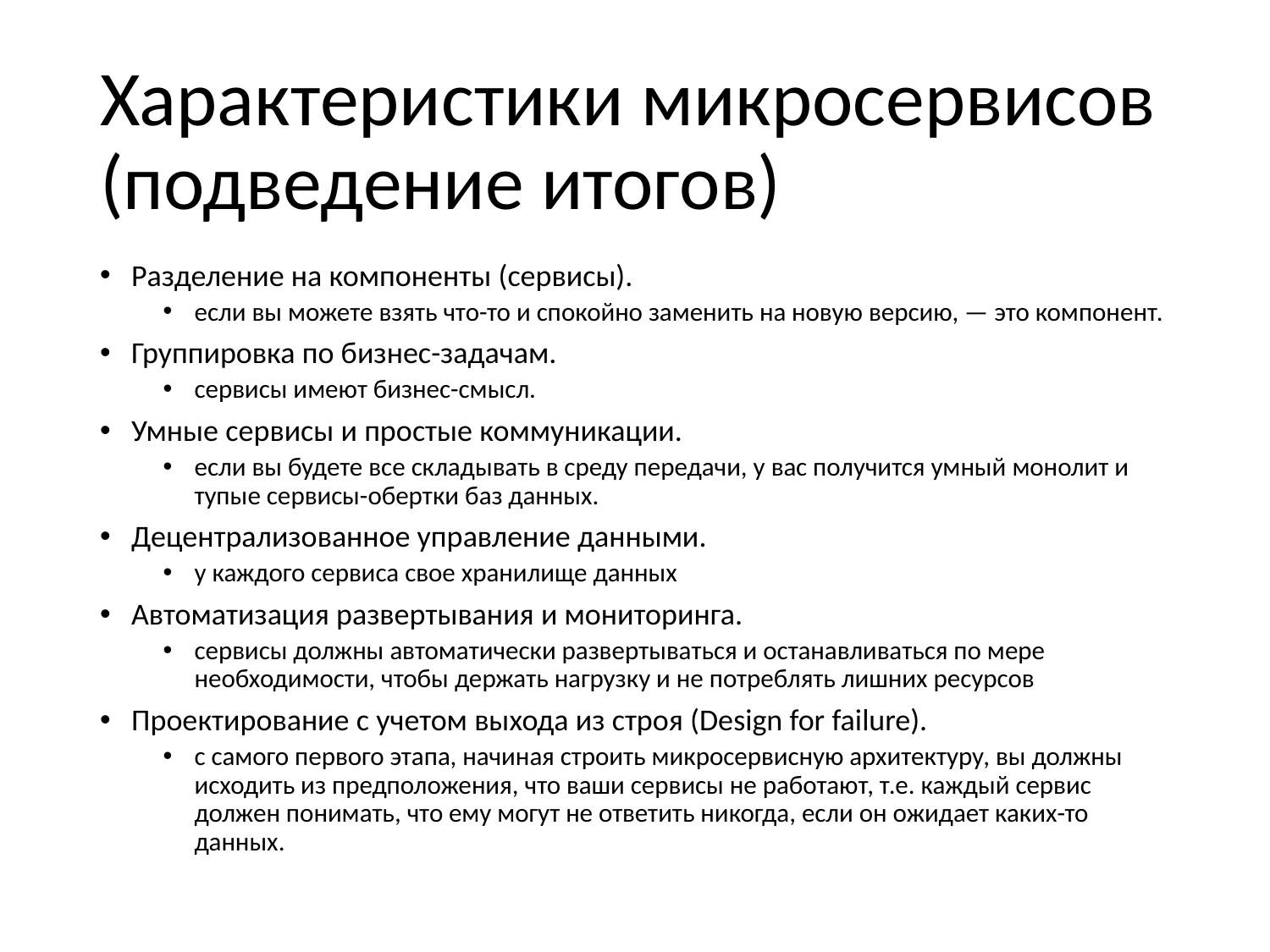

# Характеристики микросервисов (подведение итогов)
Разделение на компоненты (сервисы).
если вы можете взять что-то и спокойно заменить на новую версию, — это компонент.
Группировка по бизнес-задачам.
сервисы имеют бизнес-смысл.
Умные сервисы и простые коммуникации.
если вы будете все складывать в среду передачи, у вас получится умный монолит и тупые сервисы-обертки баз данных.
Децентрализованное управление данными.
у каждого сервиса свое хранилище данных
Автоматизация развертывания и мониторинга.
сервисы должны автоматически развертываться и останавливаться по мере необходимости, чтобы держать нагрузку и не потреблять лишних ресурсов
Проектирование с учетом выхода из строя (Design for failure).
с самого первого этапа, начиная строить микросервисную архитектуру, вы должны исходить из предположения, что ваши сервисы не работают, т.е. каждый сервис должен понимать, что ему могут не ответить никогда, если он ожидает каких-то данных.